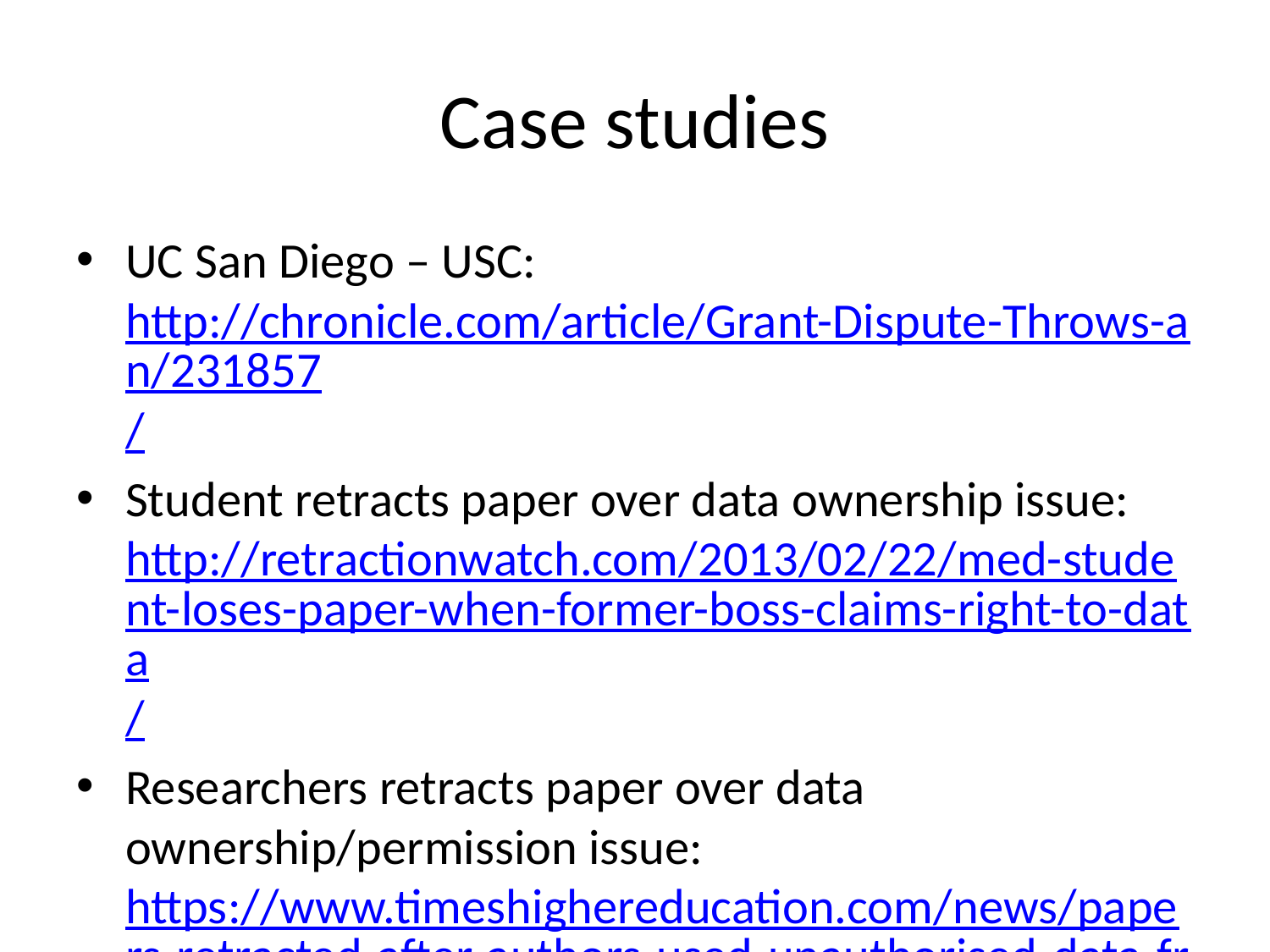

# Case studies
UC San Diego – USC: http://chronicle.com/article/Grant-Dispute-Throws-an/231857/
Student retracts paper over data ownership issue: http://retractionwatch.com/2013/02/22/med-student-loses-paper-when-former-boss-claims-right-to-data/
Researchers retracts paper over data ownership/permission issue: https://www.timeshighereducation.com/news/papers-retracted-after-authors-used-unauthorised-data-from-junior-researchers